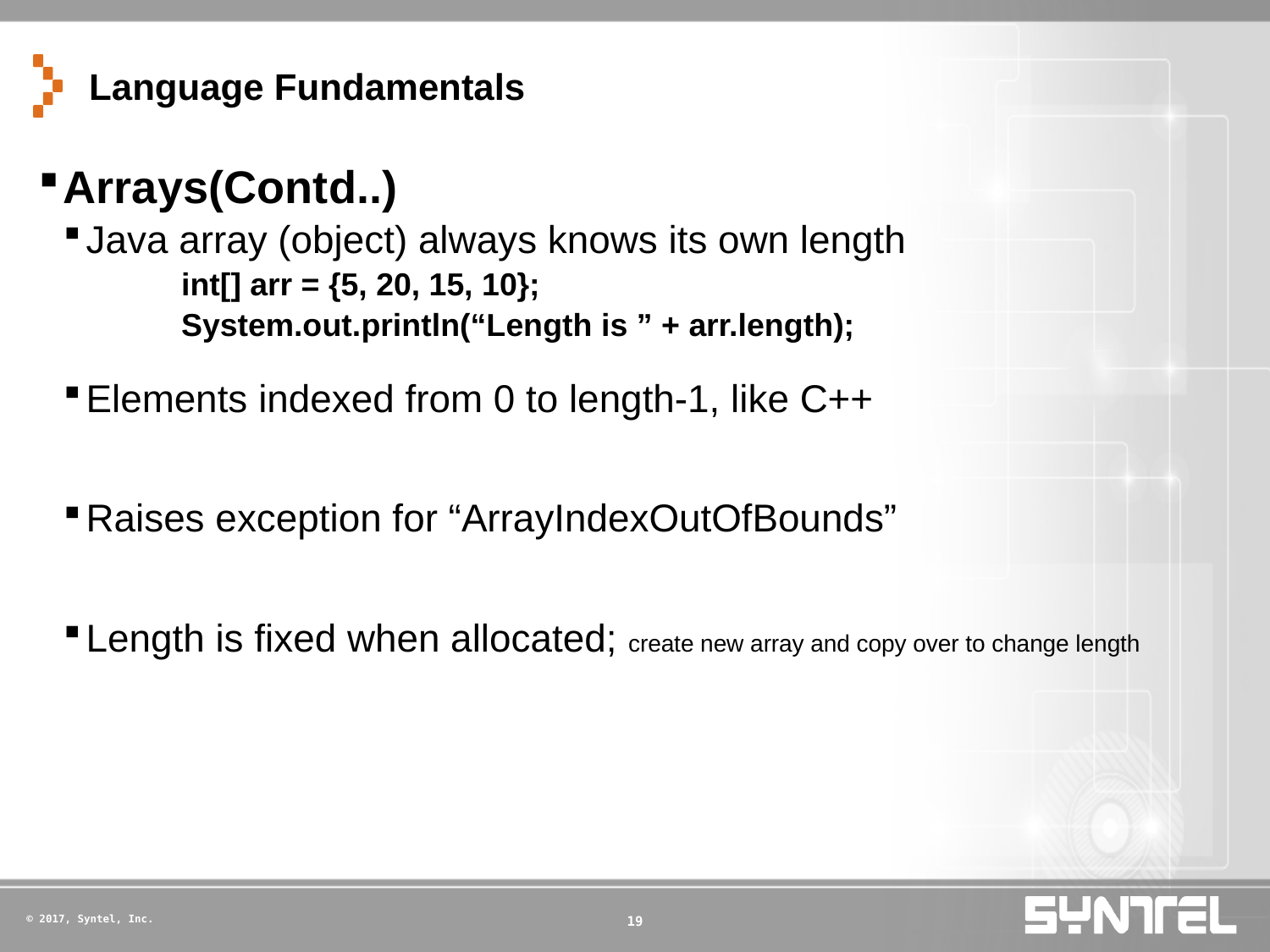

# Language Fundamentals
Arrays(Contd..)
Java array (object) always knows its own length
int[] arr = {5, 20, 15, 10};
System.out.println(“Length is ” + arr.length);

Elements indexed from 0 to length-1, like C++

Raises exception for “ArrayIndexOutOfBounds”

Length is fixed when allocated; create new array and copy over to change length